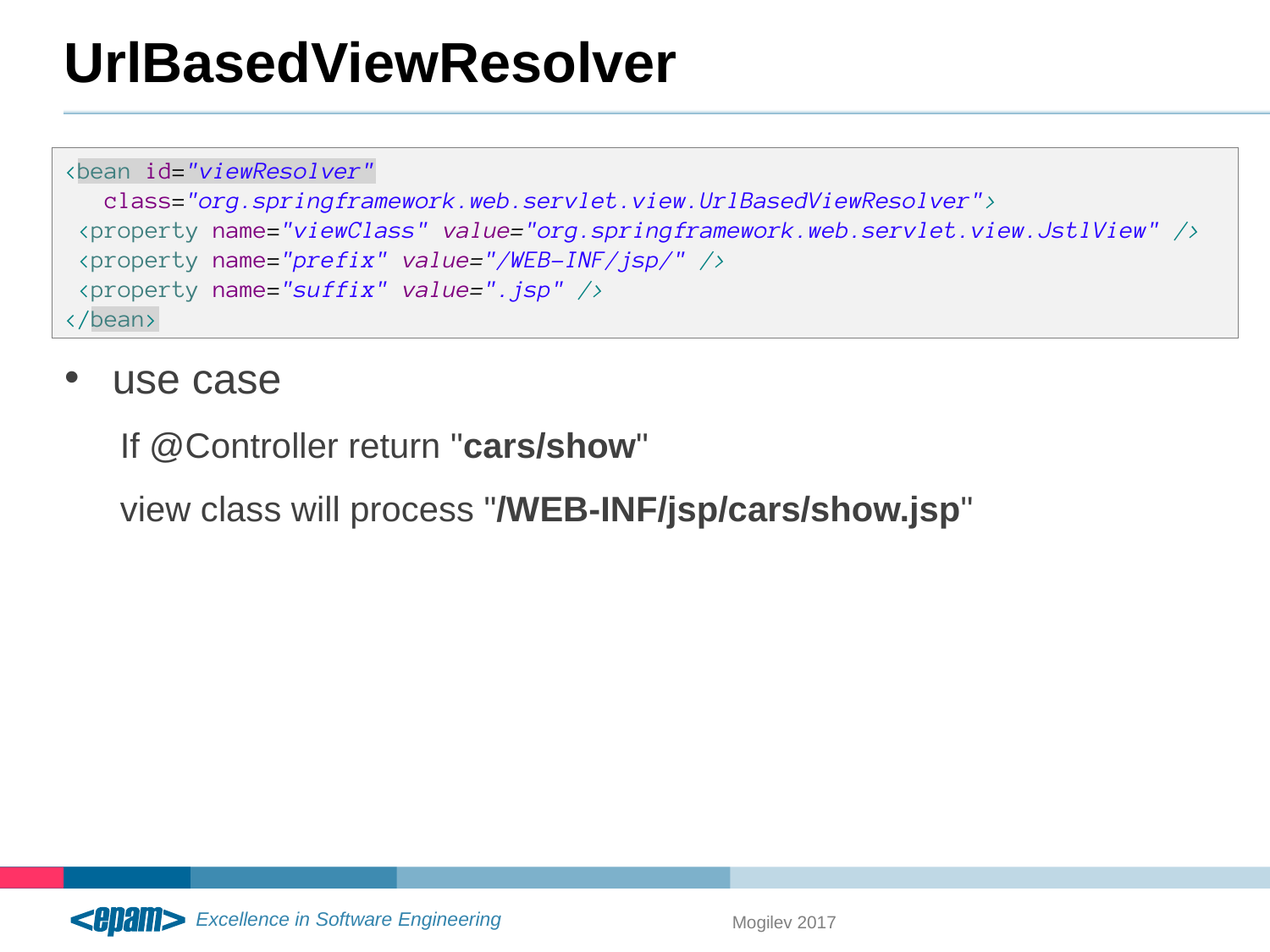

# UrlBasedViewResolver

use case
If @Controller return "cars/show"
view class will process "/WEB-INF/jsp/cars/show.jsp"
<bean id="viewResolver"
   class="org.springframework.web.servlet.view.UrlBasedViewResolver">
 <property name="viewClass" value="org.springframework.web.servlet.view.JstlView" />
 <property name="prefix" value="/WEB-INF/jsp/" />
 <property name="suffix" value=".jsp" />
</bean>
Mogilev 2017